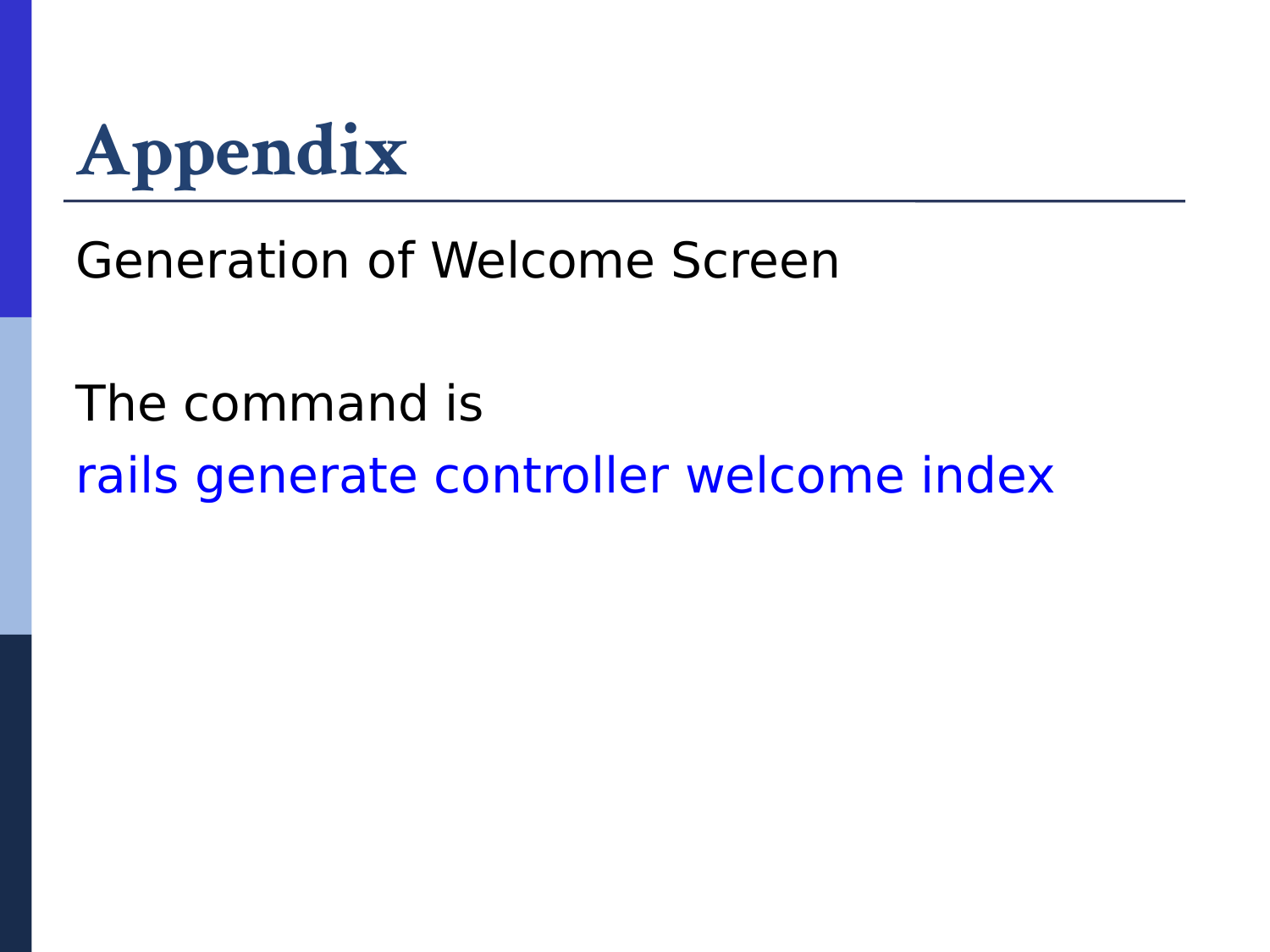

# Appendix
Generation of Welcome Screen

The command is
rails generate controller welcome index